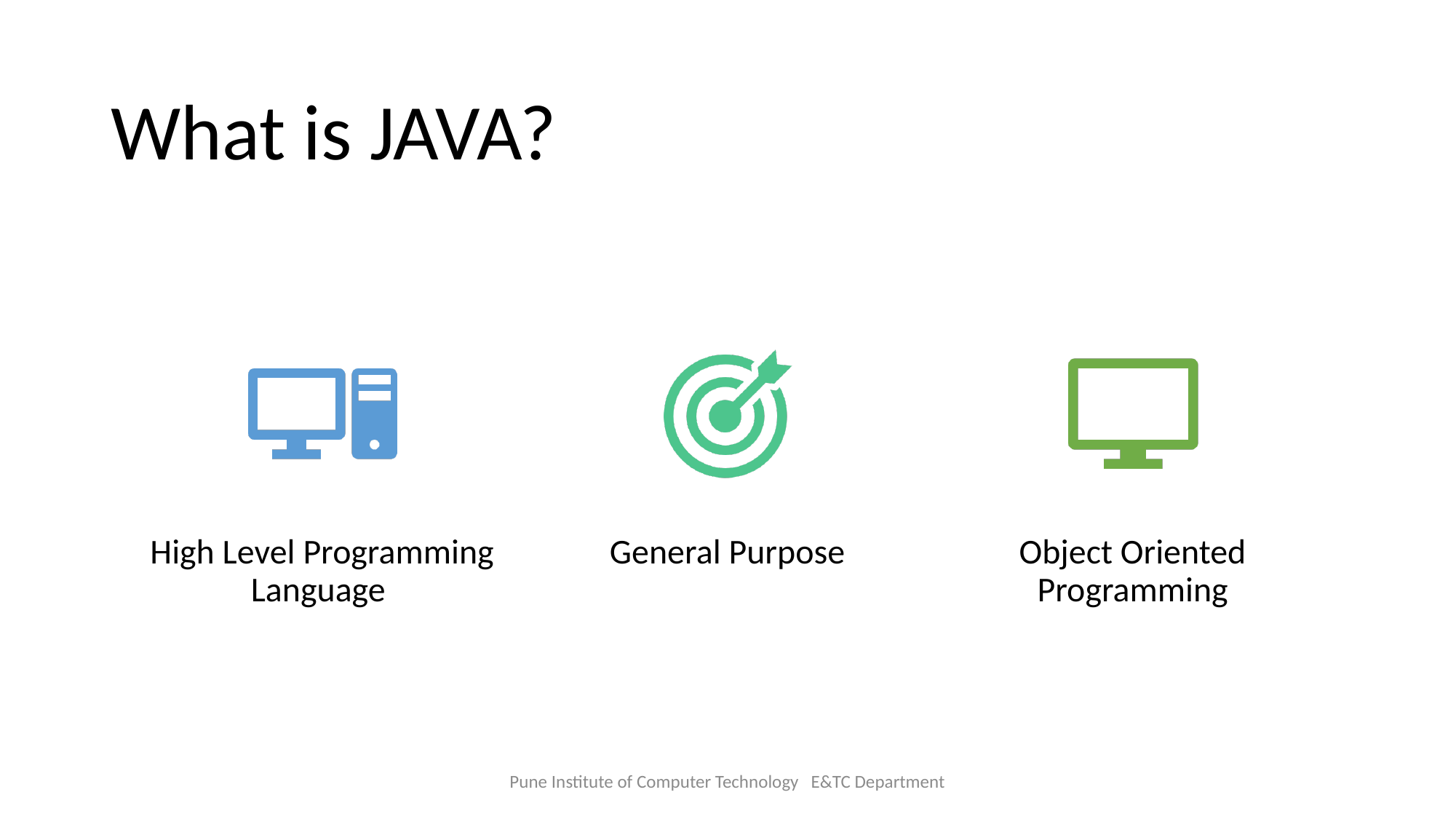

# What is JAVA?
High Level Programming Language
General Purpose
Object Oriented Programming
Pune Institute of Computer Technology   E&TC Department